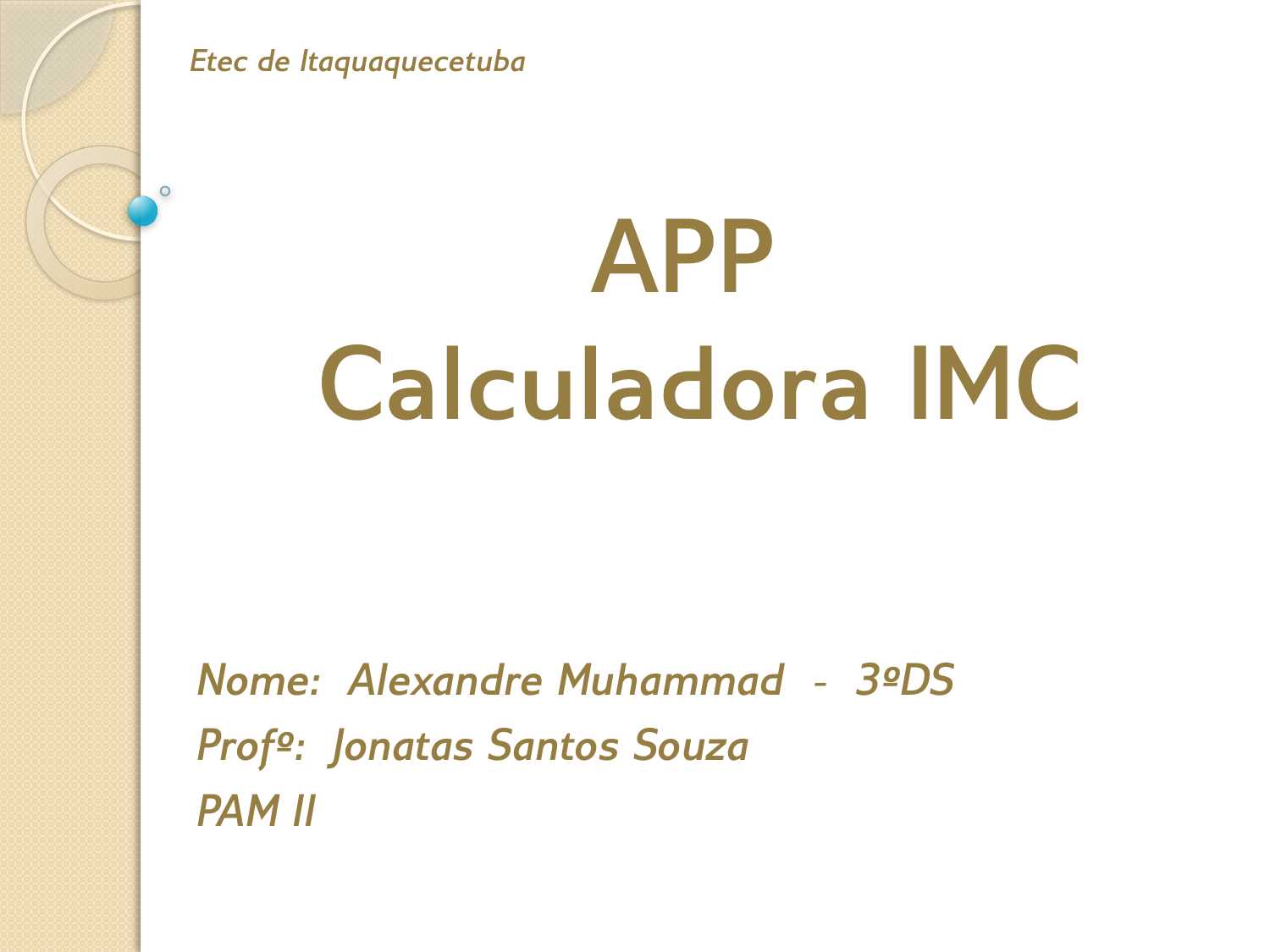

Etec de Itaquaquecetuba
# APP Calculadora IMC
Nome:  Alexandre Muhammad  -  3ºDS
Profº:  Jonatas Santos Souza
PAM ll